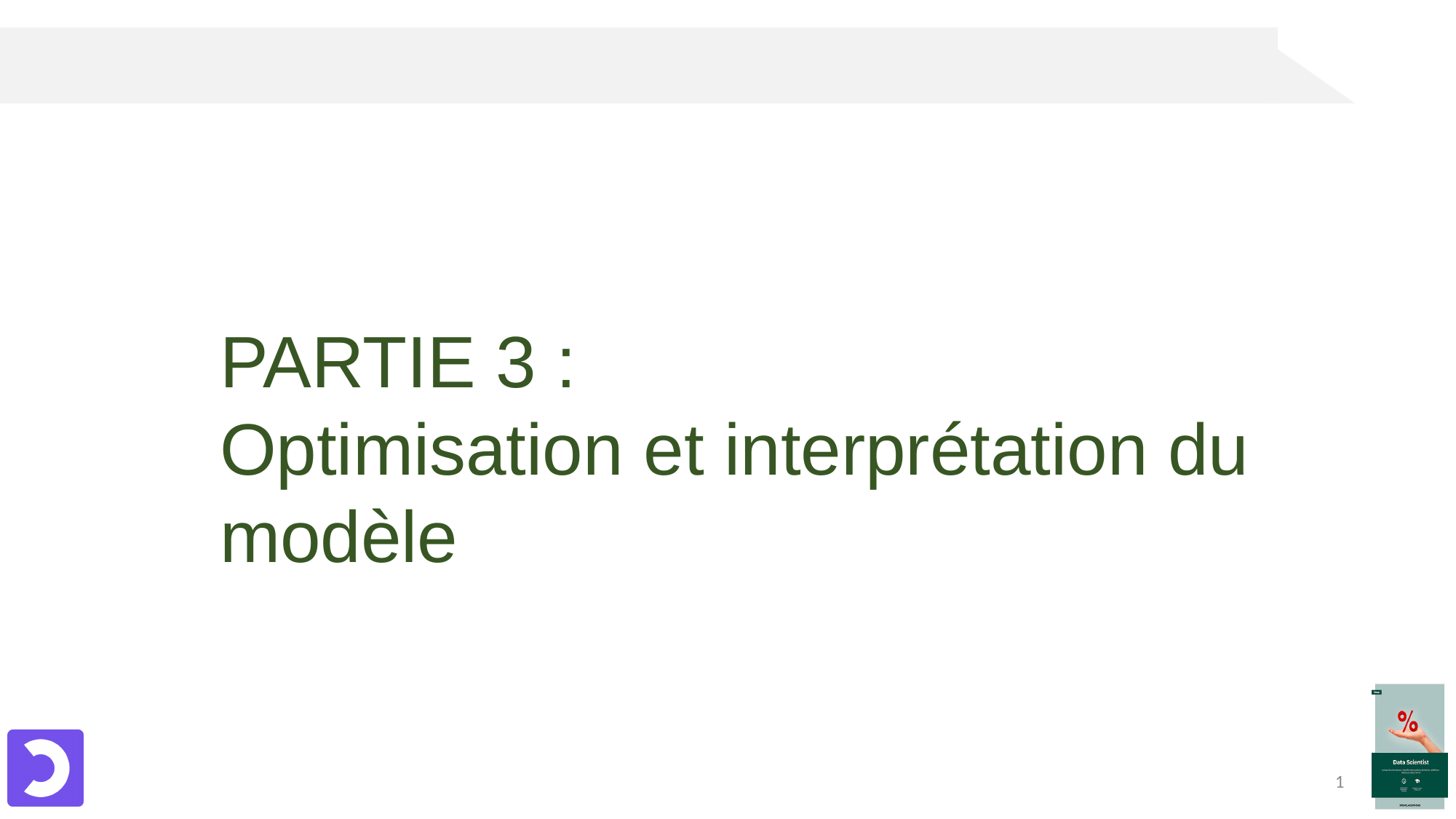

PARTIE 3 :
Optimisation et interprétation du modèle
1